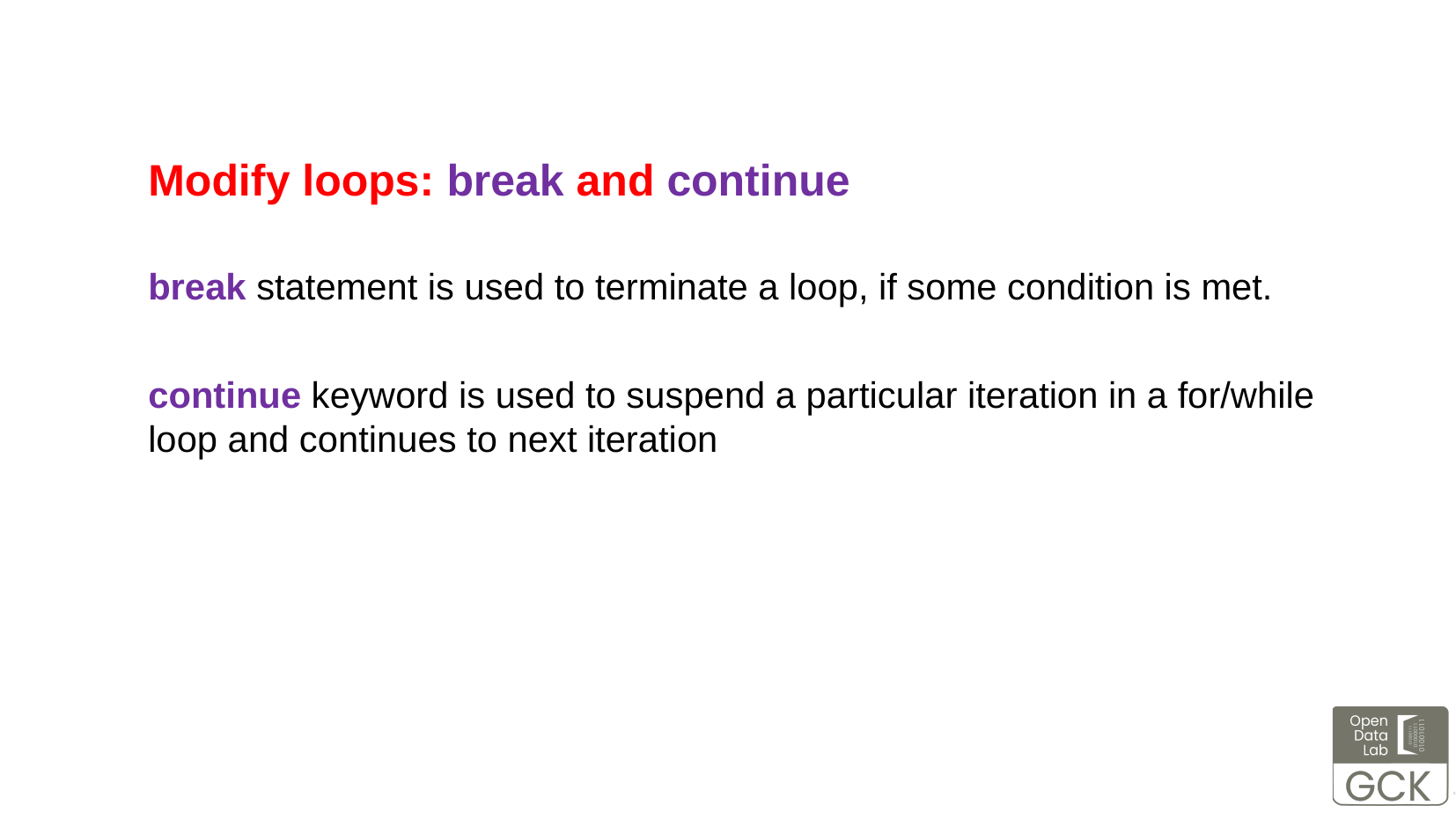

Modify loops: break and continue

break statement is used to terminate a loop, if some condition is met.

continue keyword is used to suspend a particular iteration in a for/while loop and continues to next iteration